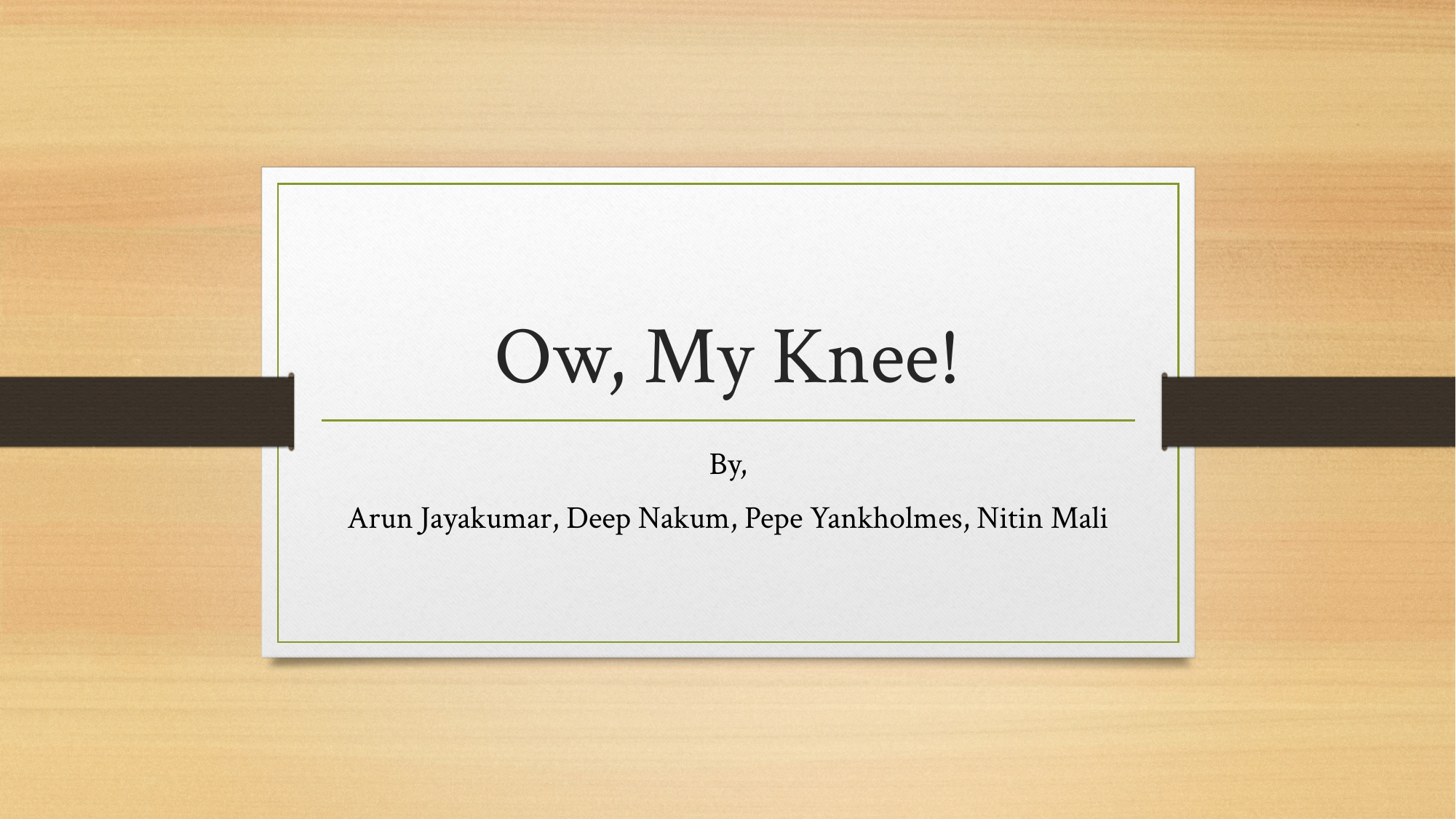

# Ow, My Knee!
By,
Arun Jayakumar, Deep Nakum, Pepe Yankholmes, Nitin Mali